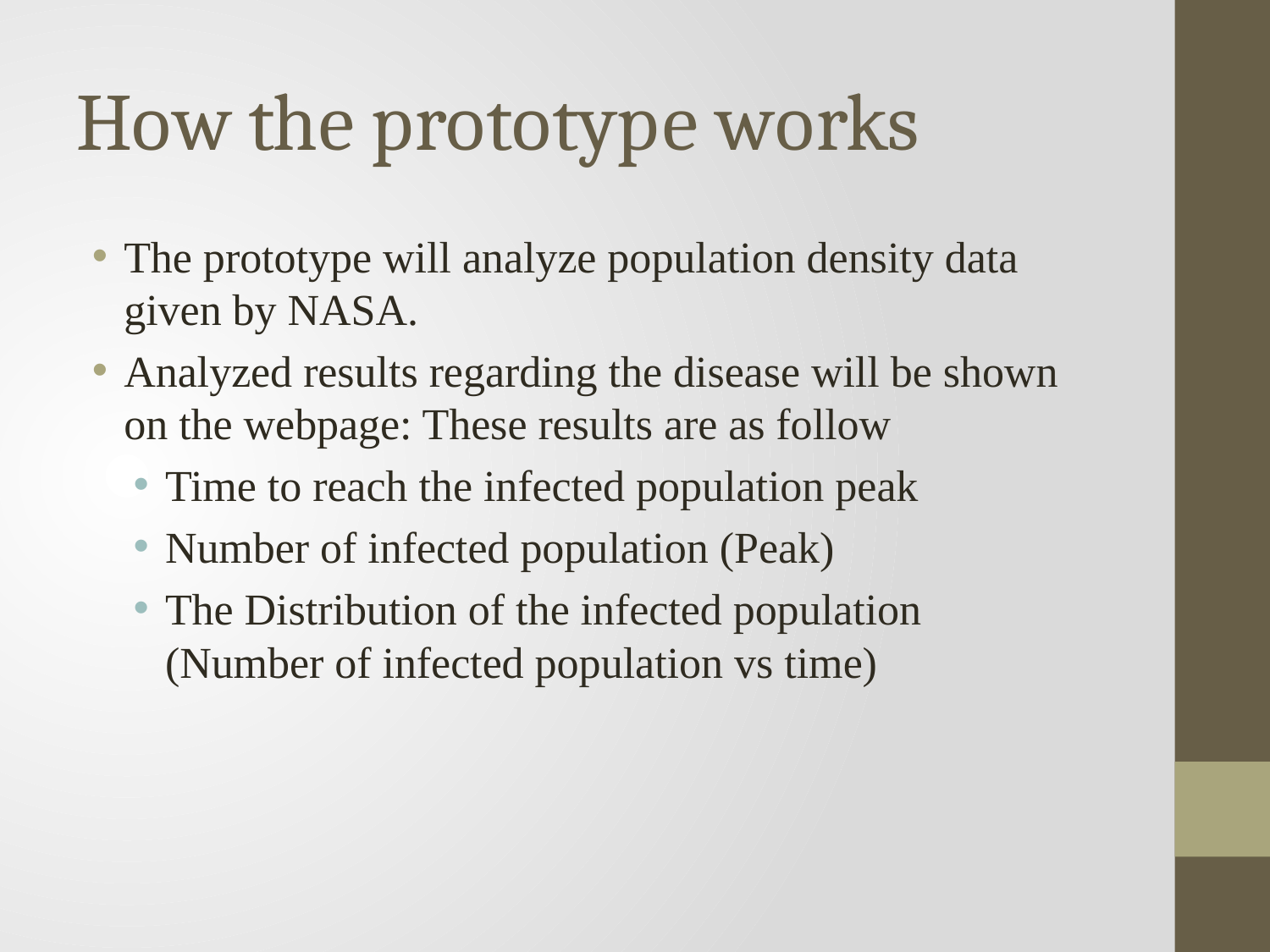

# How the prototype works
The prototype will analyze population density data given by NASA.
Analyzed results regarding the disease will be shown on the webpage: These results are as follow
Time to reach the infected population peak
Number of infected population (Peak)
The Distribution of the infected population
(Number of infected population vs time)